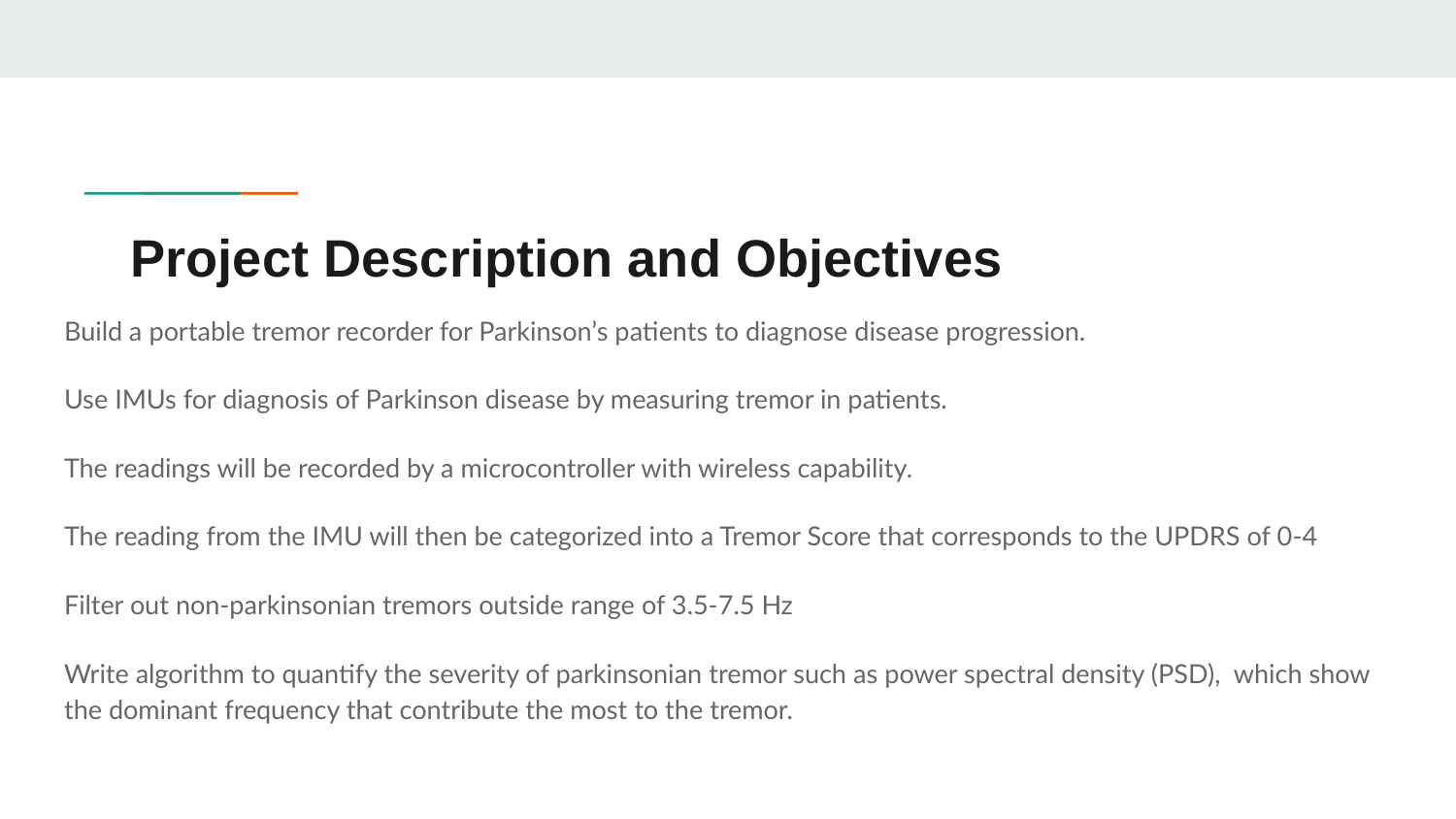

# Project Description and Objectives
Build a portable tremor recorder for Parkinson’s patients to diagnose disease progression.
Use IMUs for diagnosis of Parkinson disease by measuring tremor in patients.
The readings will be recorded by a microcontroller with wireless capability.
The reading from the IMU will then be categorized into a Tremor Score that corresponds to the UPDRS of 0-4
Filter out non-parkinsonian tremors outside range of 3.5-7.5 Hz
Write algorithm to quantify the severity of parkinsonian tremor such as power spectral density (PSD),  which show the dominant frequency that contribute the most to the tremor.